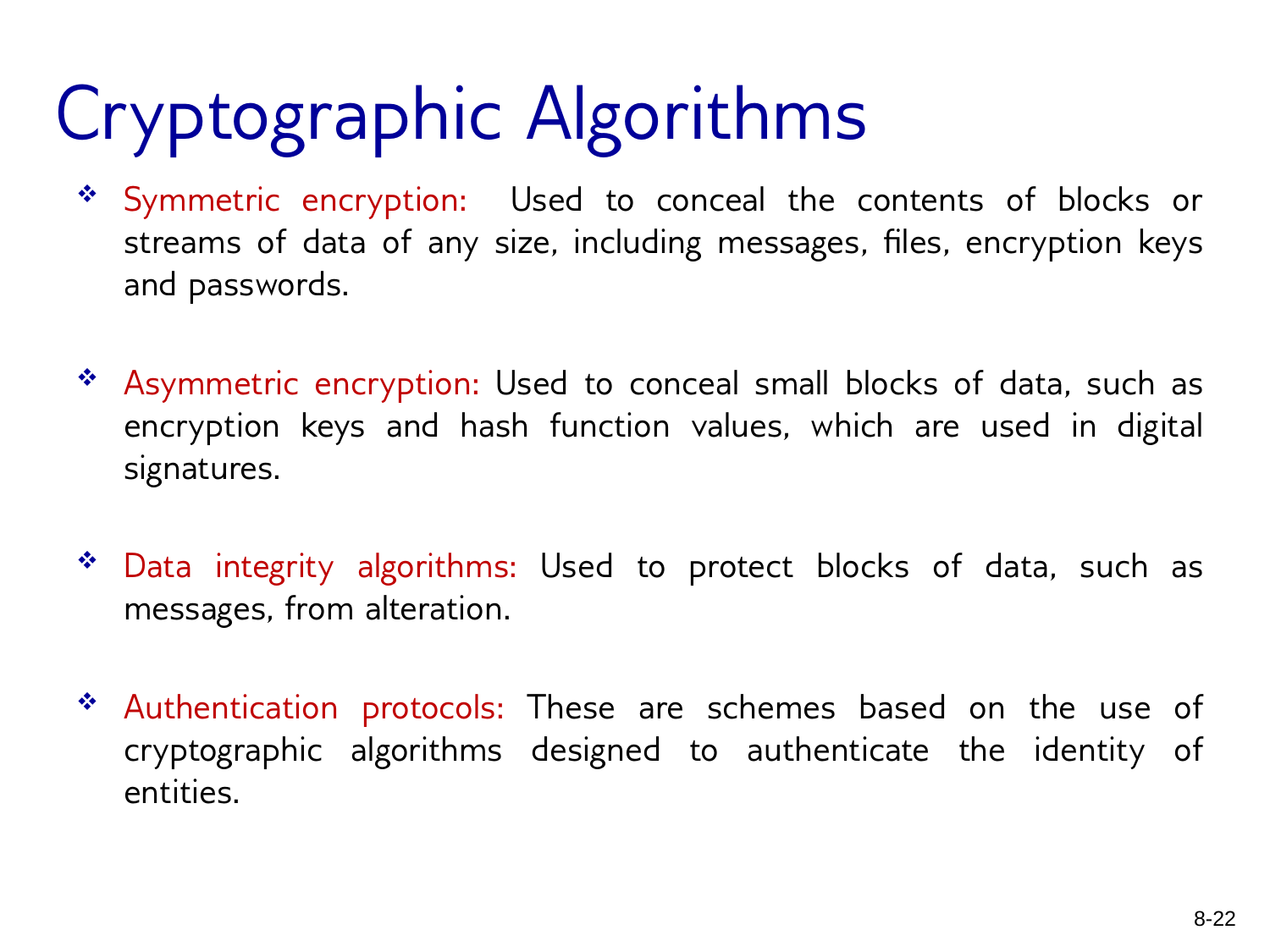

# Cryptographic Algorithms
Symmetric encryption:  Used to conceal the contents of blocks or streams of data of any size, including messages, files, encryption keys and passwords.

Asymmetric encryption: Used to conceal small blocks of data, such as encryption keys and hash function values, which are used in digital signatures.

Data integrity algorithms: Used to protect blocks of data, such as messages, from alteration.

Authentication protocols: These are schemes based on the use of cryptographic algorithms designed to authenticate the identity of entities.